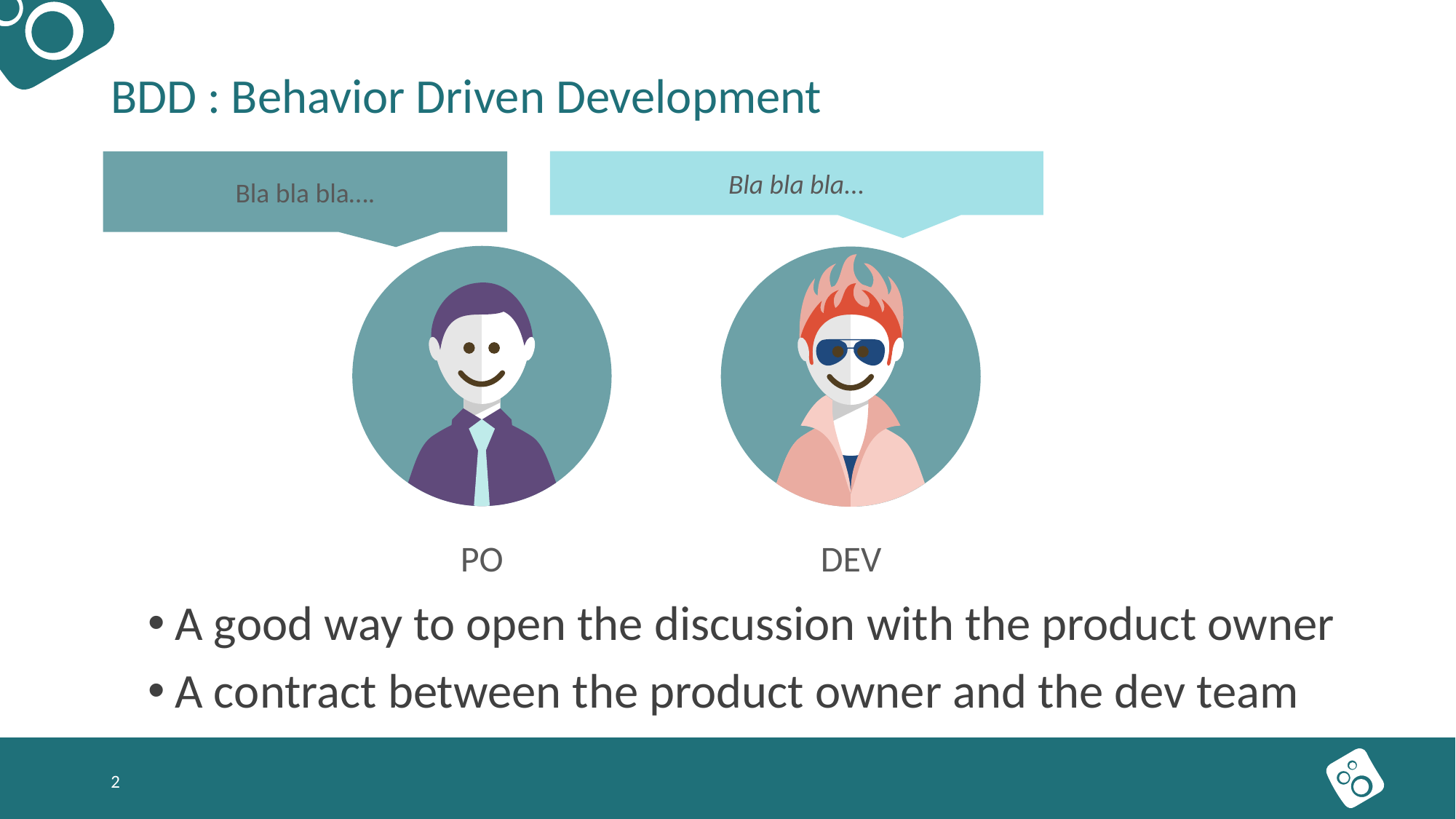

BDD : Behavior Driven Development
Bla bla bla...
Bla bla bla….

PO
DEV
A good way to open the discussion with the product owner
A contract between the product owner and the dev team

2